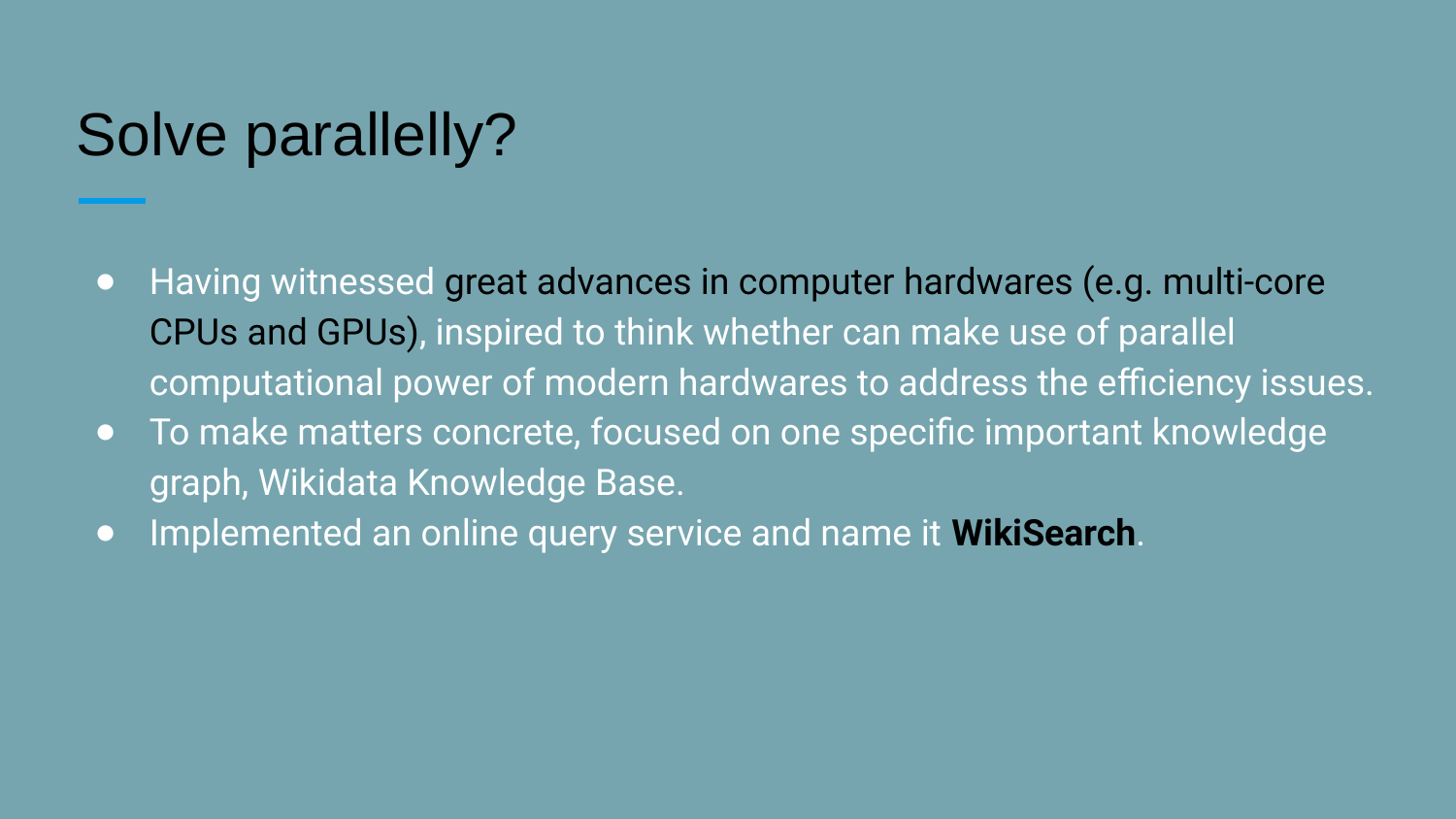

# Solve parallelly?
Having witnessed great advances in computer hardwares (e.g. multi-core CPUs and GPUs), inspired to think whether can make use of parallel computational power of modern hardwares to address the efficiency issues.
To make matters concrete, focused on one specific important knowledge graph, Wikidata Knowledge Base.
Implemented an online query service and name it WikiSearch.